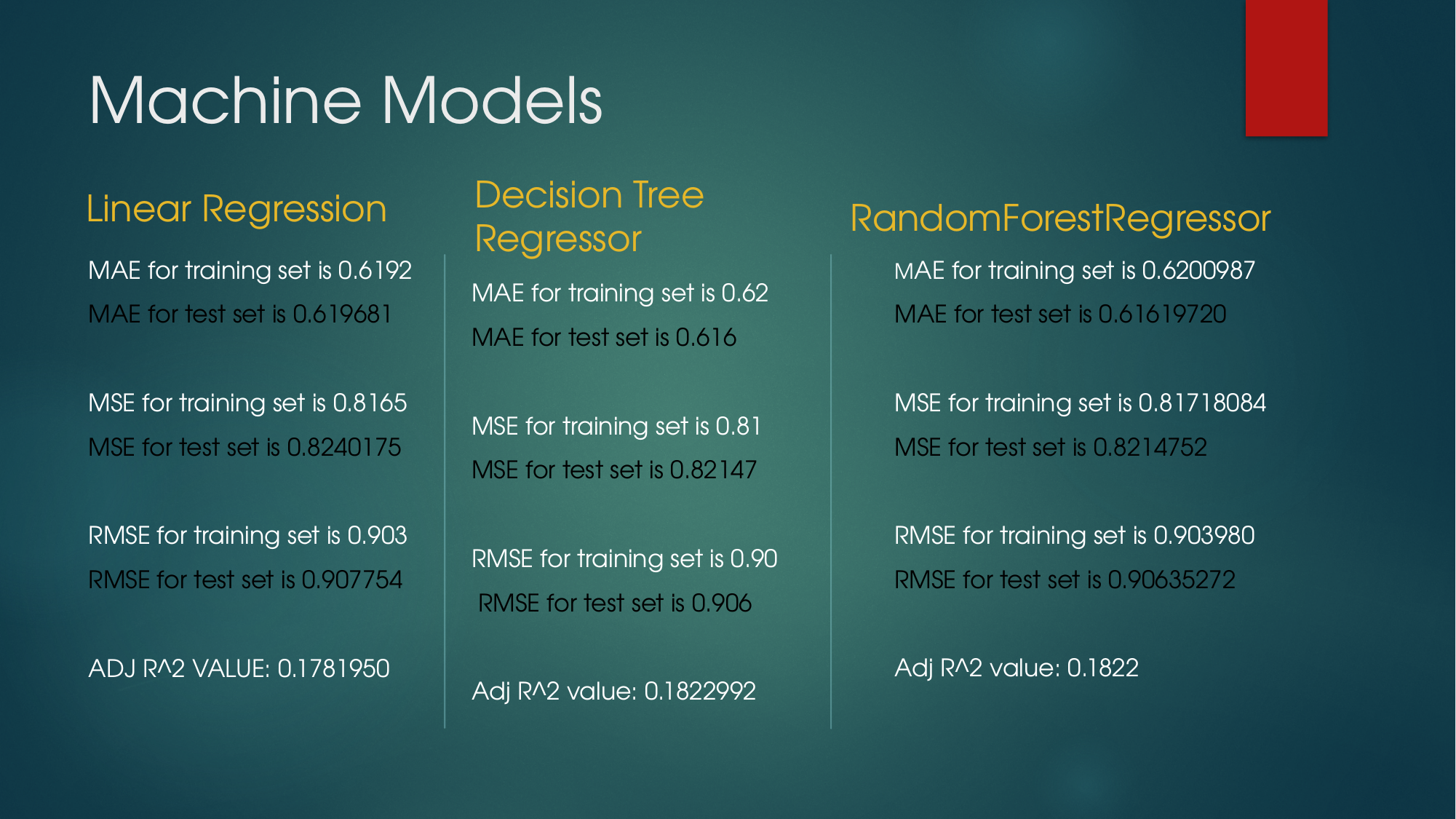

# Machine Models
RandomForestRegressor
Linear Regression
Decision Tree Regressor
MAE for training set is 0.6192
MAE for test set is 0.619681

MSE for training set is 0.8165
MSE for test set is 0.8240175

RMSE for training set is 0.903
RMSE for test set is 0.907754

ADJ R^2 VALUE: 0.1781950
MAE for training set is 0.6200987
MAE for test set is 0.61619720

MSE for training set is 0.81718084
MSE for test set is 0.8214752

RMSE for training set is 0.903980
RMSE for test set is 0.90635272

Adj R^2 value: 0.1822
MAE for training set is 0.62
MAE for test set is 0.616

MSE for training set is 0.81
MSE for test set is 0.82147

RMSE for training set is 0.90
 RMSE for test set is 0.906

Adj R^2 value: 0.1822992